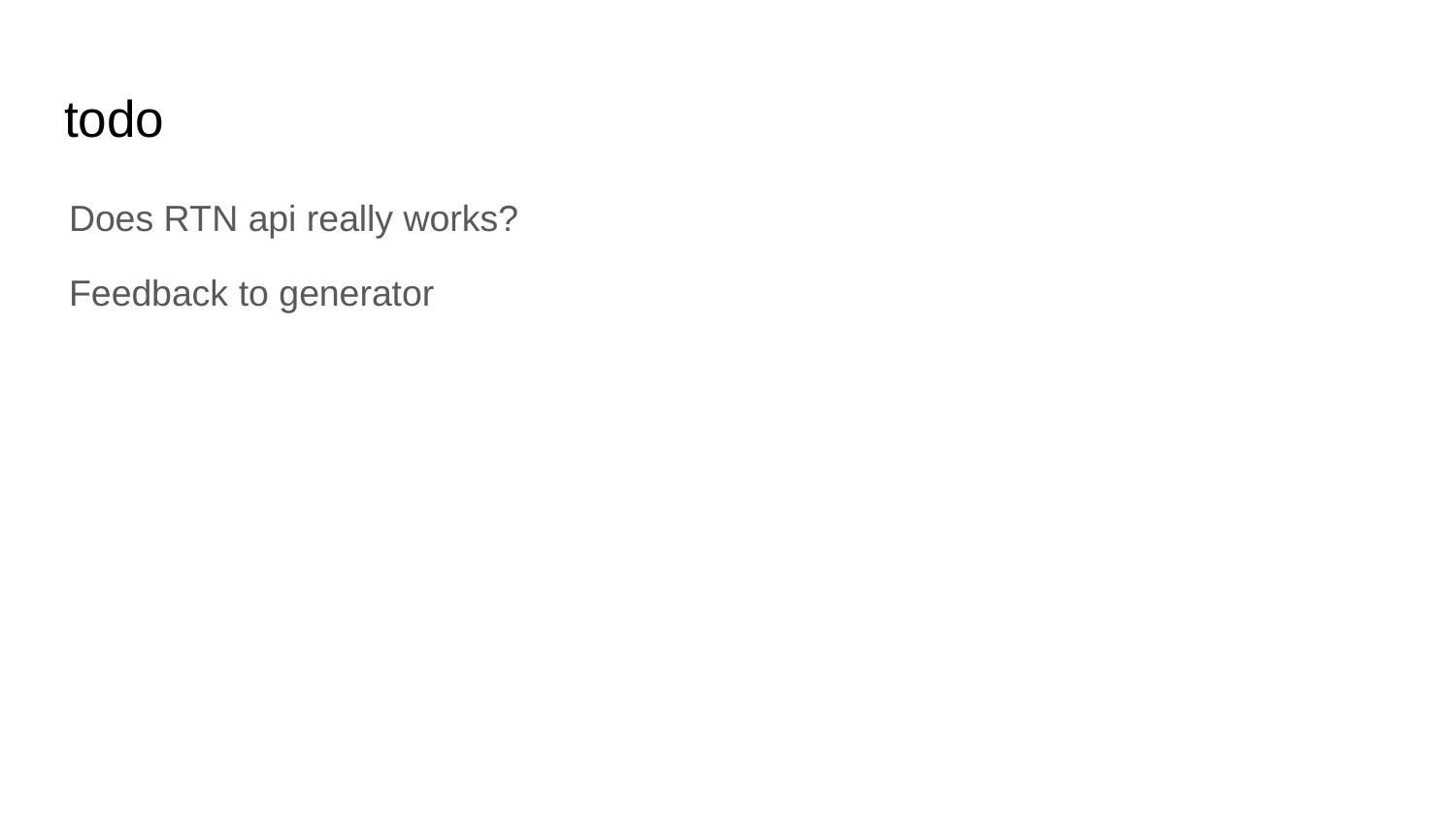

# todo
Does RTN api really works?
Feedback to generator